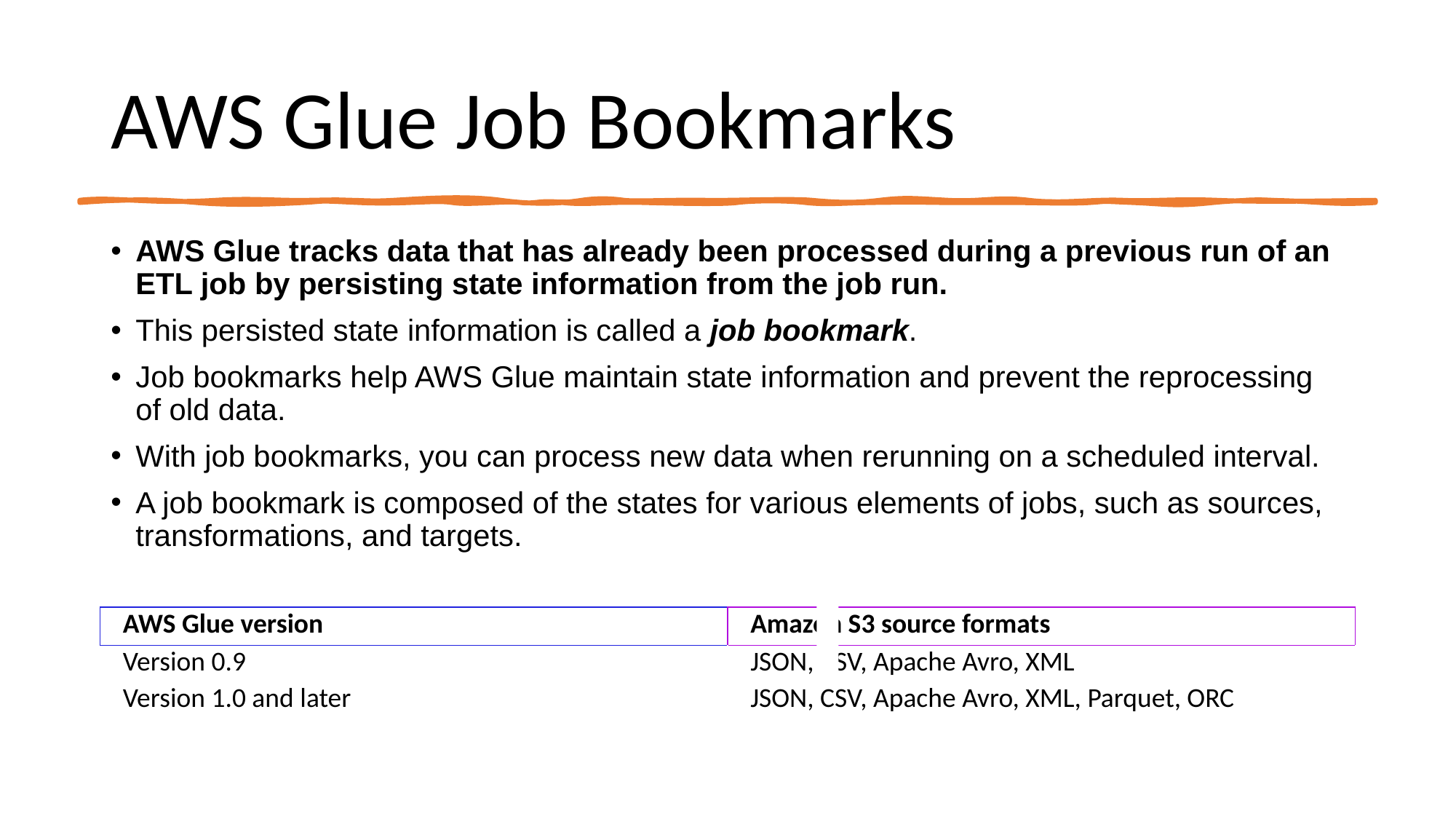

# AWS Glue Job Bookmarks

AWS Glue tracks data that has already been processed during a previous run of an ETL job by persisting state information from the job run.
This persisted state information is called a job bookmark.
Job bookmarks help AWS Glue maintain state information and prevent the reprocessing of old data.
With job bookmarks, you can process new data when rerunning on a scheduled interval.
A job bookmark is composed of the states for various elements of jobs, such as sources, transformations, and targets.
| AWS Glue version | Amazon S3 source formats |
| --- | --- |
| Version 0.9 | JSON, CSV, Apache Avro, XML |
| Version 1.0 and later | JSON, CSV, Apache Avro, XML, Parquet, ORC |